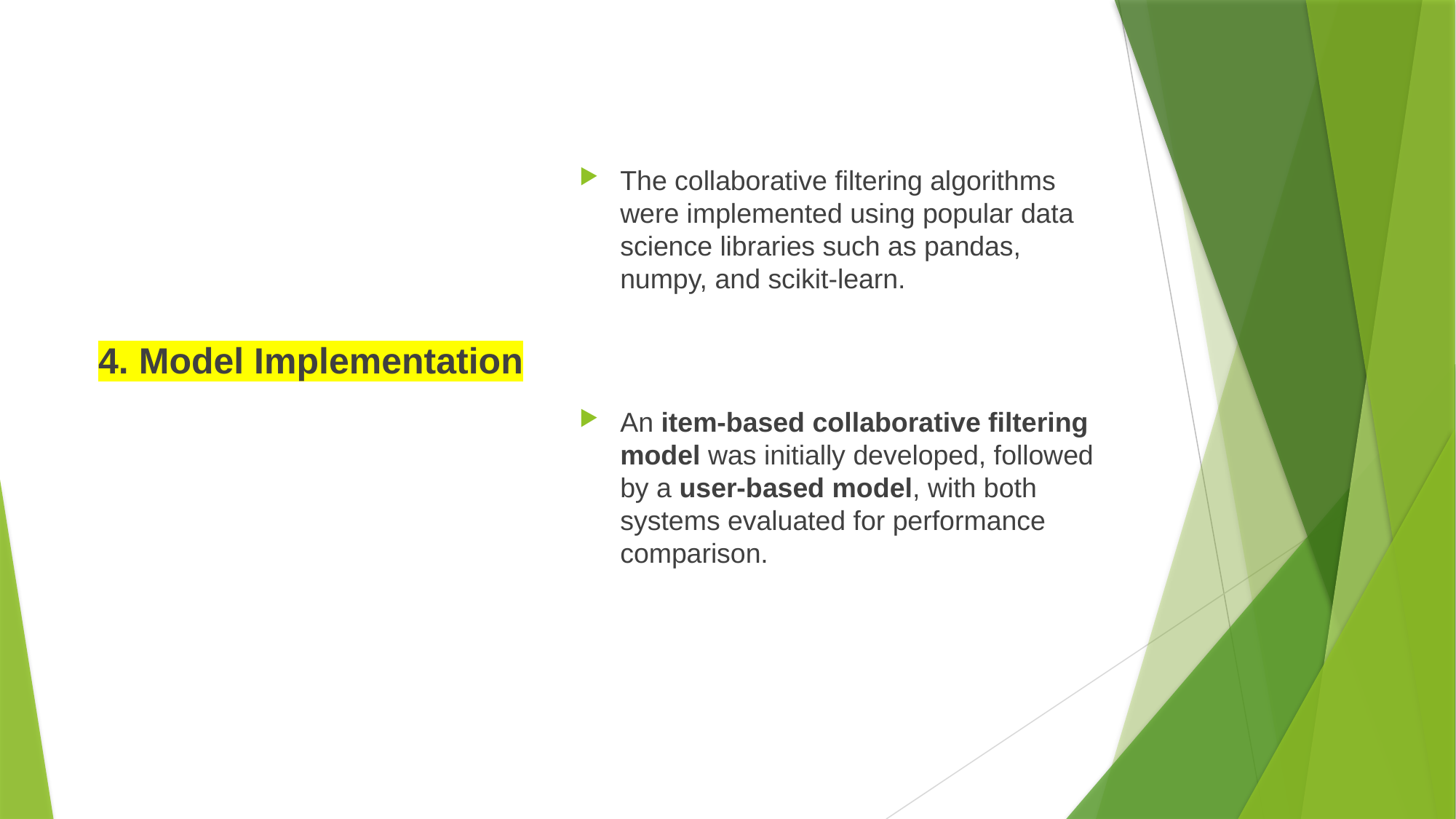

The collaborative filtering algorithms were implemented using popular data science libraries such as pandas, numpy, and scikit-learn.

An item-based collaborative filtering model was initially developed, followed by a user-based model, with both systems evaluated for performance comparison.

# .
4. Model Implementation